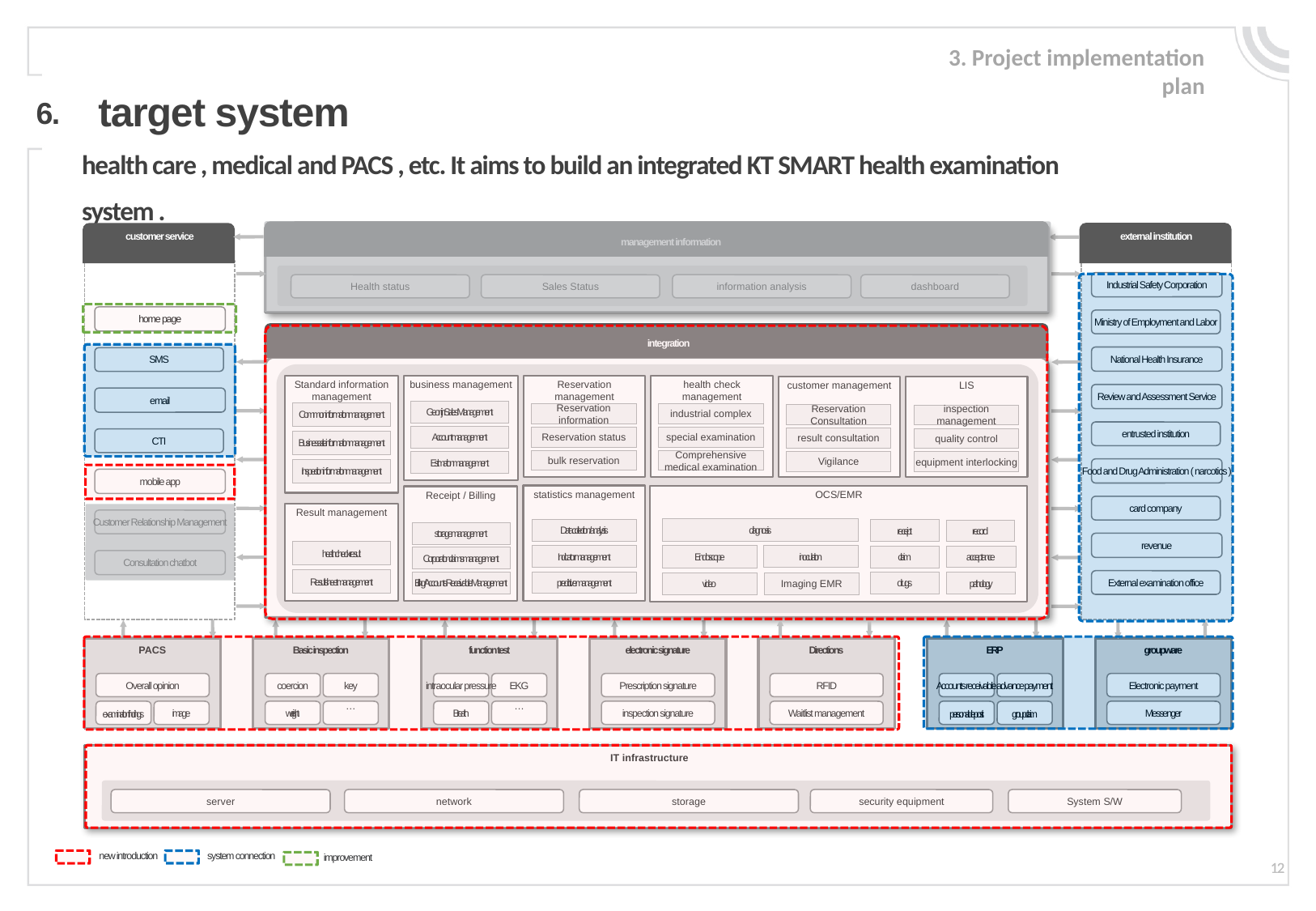

3. Project implementation plan
target system
6.
health care , medical and PACS , etc. It aims to build an integrated KT SMART health examination
system .

external institution

customer service
management information
ONE

Industrial Safety Corporation

Health status
Sales Status
information analysis
dashboard

home page
Ministry of Employment and Labor

integration

National Health Insurance
SMS

Standard information management
Common information management
Business site information management
Inspection information management
business management
Geonjin Sales Management
Account management
Estimation management
Reservation management
Reservation information
Reservation status
bulk reservation
health check management
industrial complex
special examination
Comprehensive medical examination
customer management
Reservation Consultation
result consultation
Vigilance
LIS
inspection management
quality control
equipment interlocking
Review and Assessment Service
email
entrusted institution
CTI
Food and Drug Administration ( narcotics )

mobile app
statistics management
Data collection / analysis
Indicator management
predictive management
OCS/EMR
diagnosis
Endoscope
inoculation
receipt
claim
drugs
record
acceptance
pathology
Receipt / Billing
storage management
Corporation claims management
Billing / Accounts Receivable Management
card company
Result management
health check result
Result sheet management

Customer Relationship Management
revenue
Consultation chatbot
External examination office
Imaging EMR
video

PACS
Overall opinion
examination findings
image
Basic inspection
coercion
key
weight
…
function test
intraocular pressure
EKG
Breath
…
electronic signature
Prescription signature
inspection signature
Directions
RFID
Waitlist management
ERP
Accounts receivable
advance payment
personal deposit
group claim
groupware
Electronic payment
Messenger

IT infrastructure

server
network
storage
security equipment
System S/W
new introduction
system connection
improvement